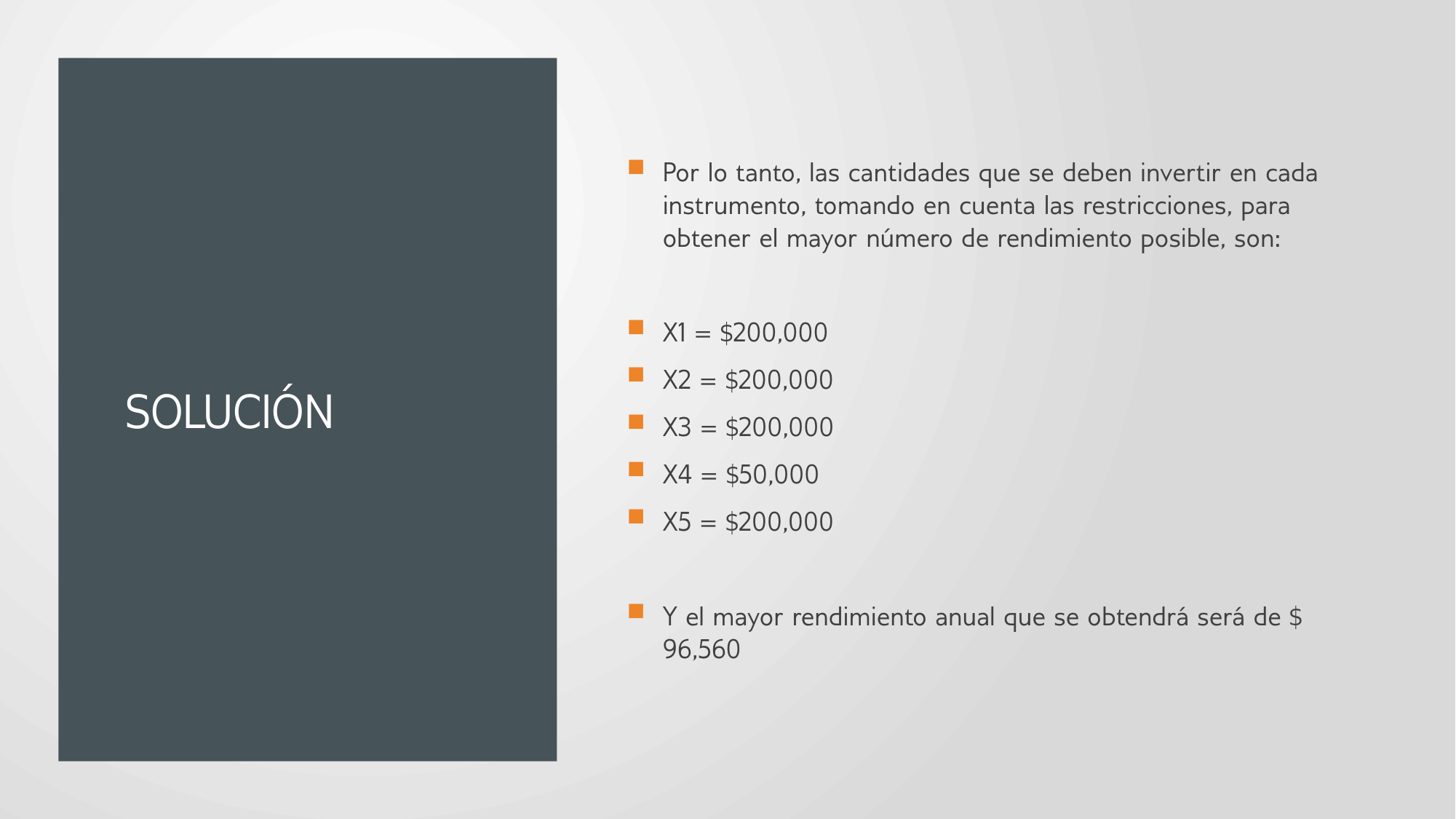

# Solución
Por lo tanto, las cantidades que se deben invertir en cada instrumento, tomando en cuenta las restricciones, para obtener el mayor número de rendimiento posible, son:

X1 = $200,000
X2 = $200,000
X3 = $200,000
X4 = $50,000
X5 = $200,000

Y el mayor rendimiento anual que se obtendrá será de $ 96,560